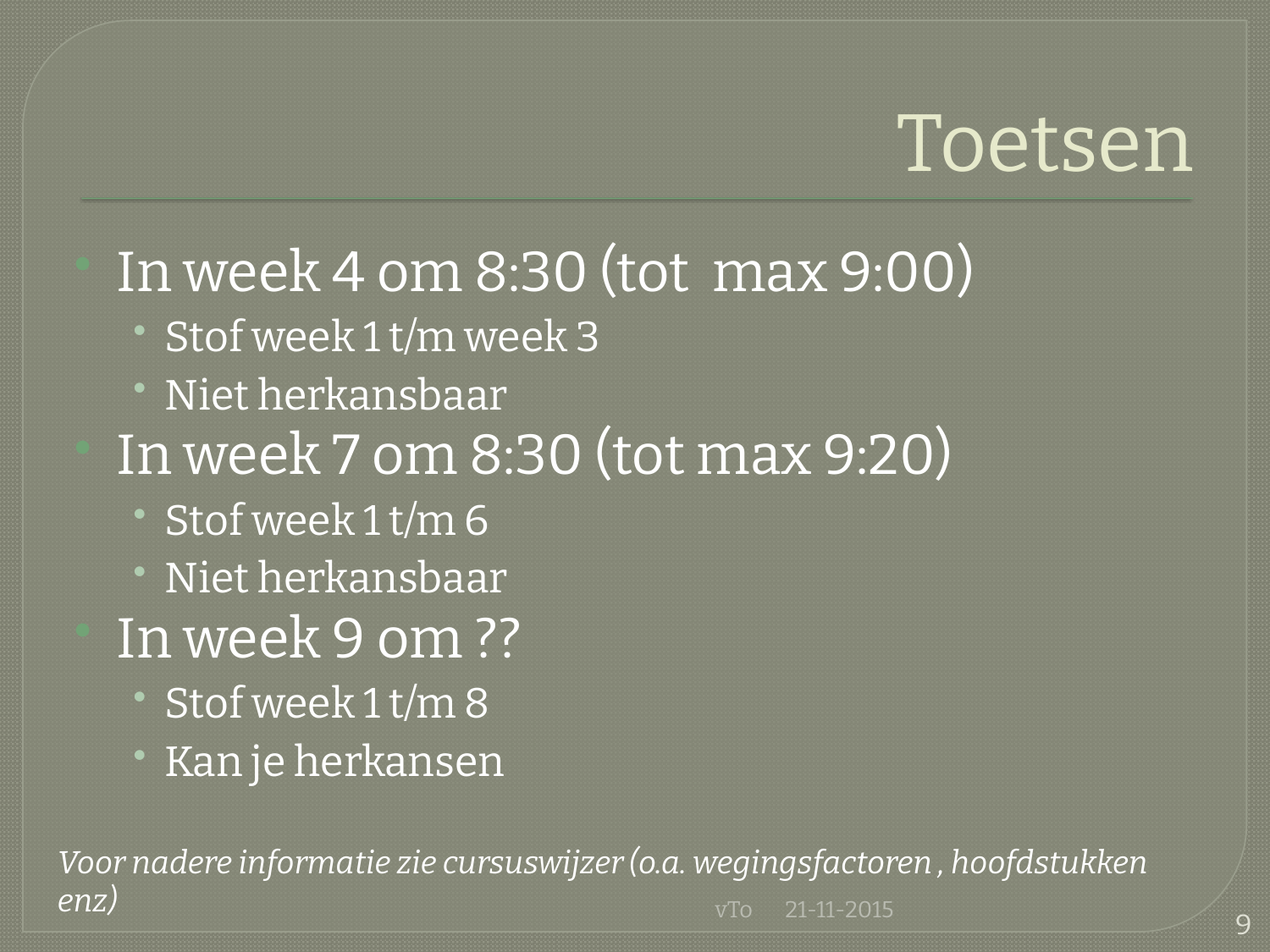

# Toetsen
In week 4 om 8:30 (tot  max 9:00)
Stof week 1 t/m week 3
Niet herkansbaar
In week 7 om 8:30 (tot max 9:20)
Stof week 1 t/m 6
Niet herkansbaar
In week 9 om ??
Stof week 1 t/m 8
Kan je herkansen
Voor nadere informatie zie cursuswijzer (o.a. wegingsfactoren , hoofdstukken enz)
vTo
21-11-2015
9